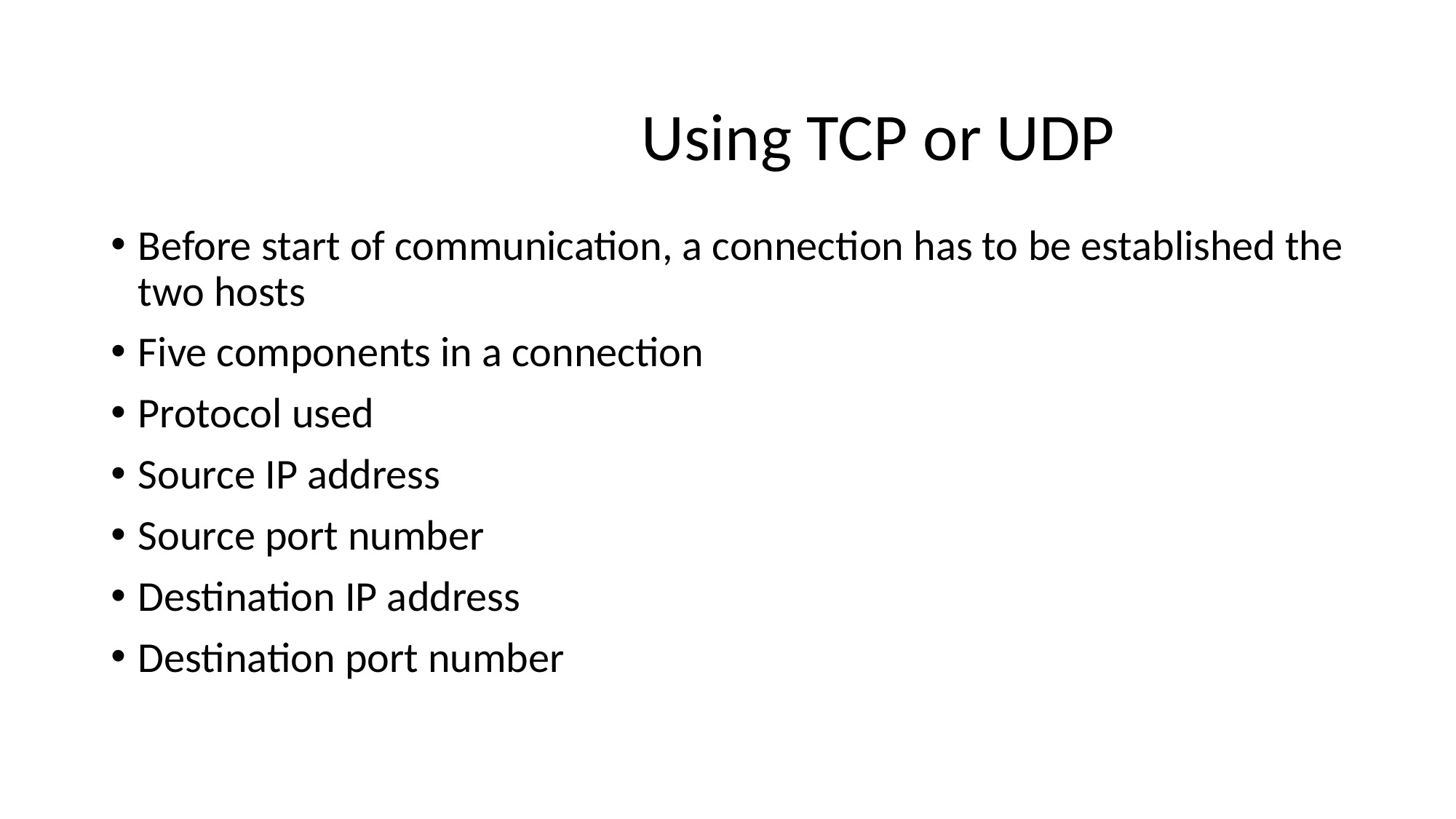

# Using TCP or UDP
Before start of communication, a connection has to be established the two hosts
Five components in a connection
Protocol used
Source IP address
Source port number
Destination IP address
Destination port number